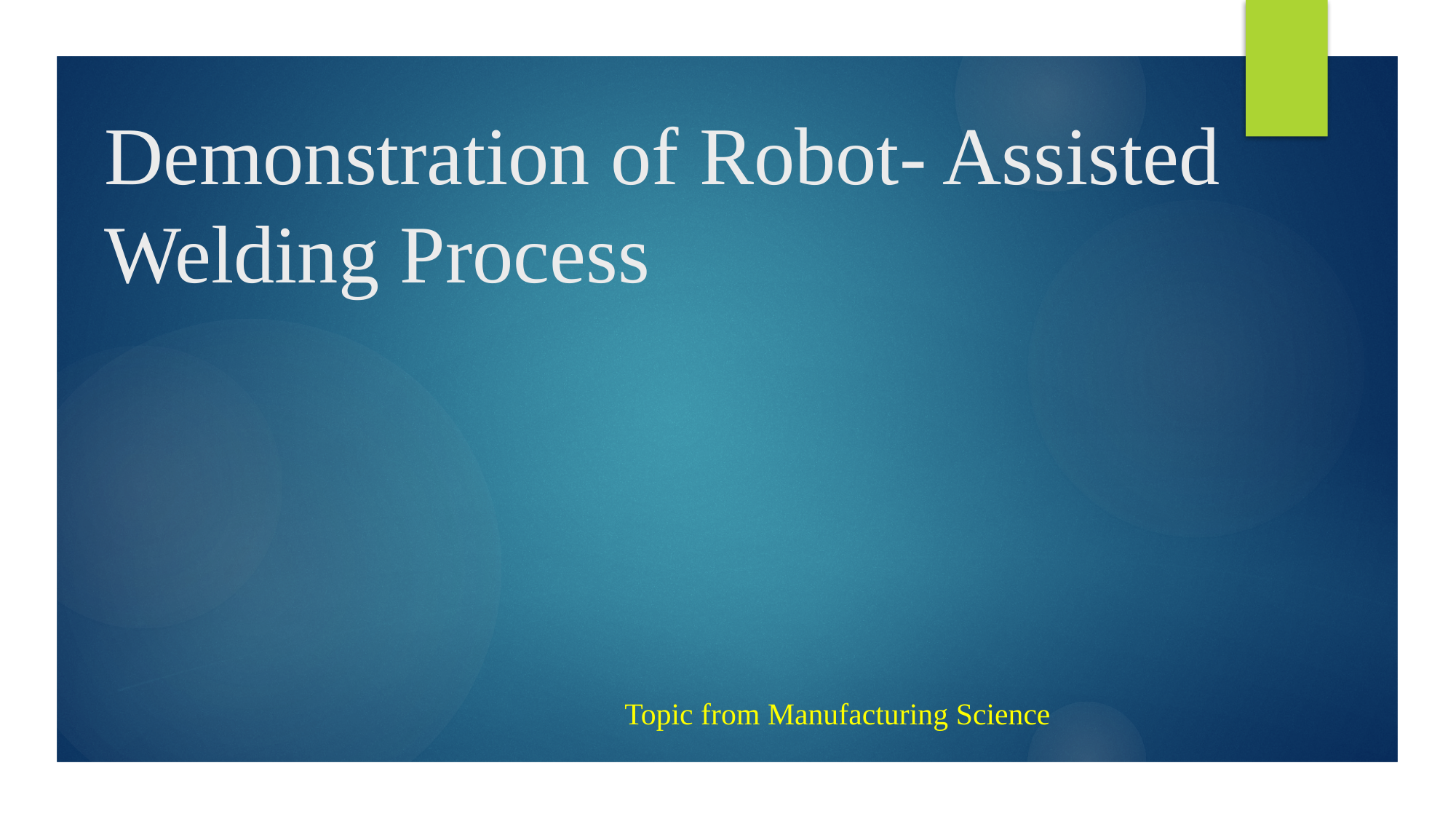

# Demonstration of Robot- Assisted Welding Process
Topic from Manufacturing Science